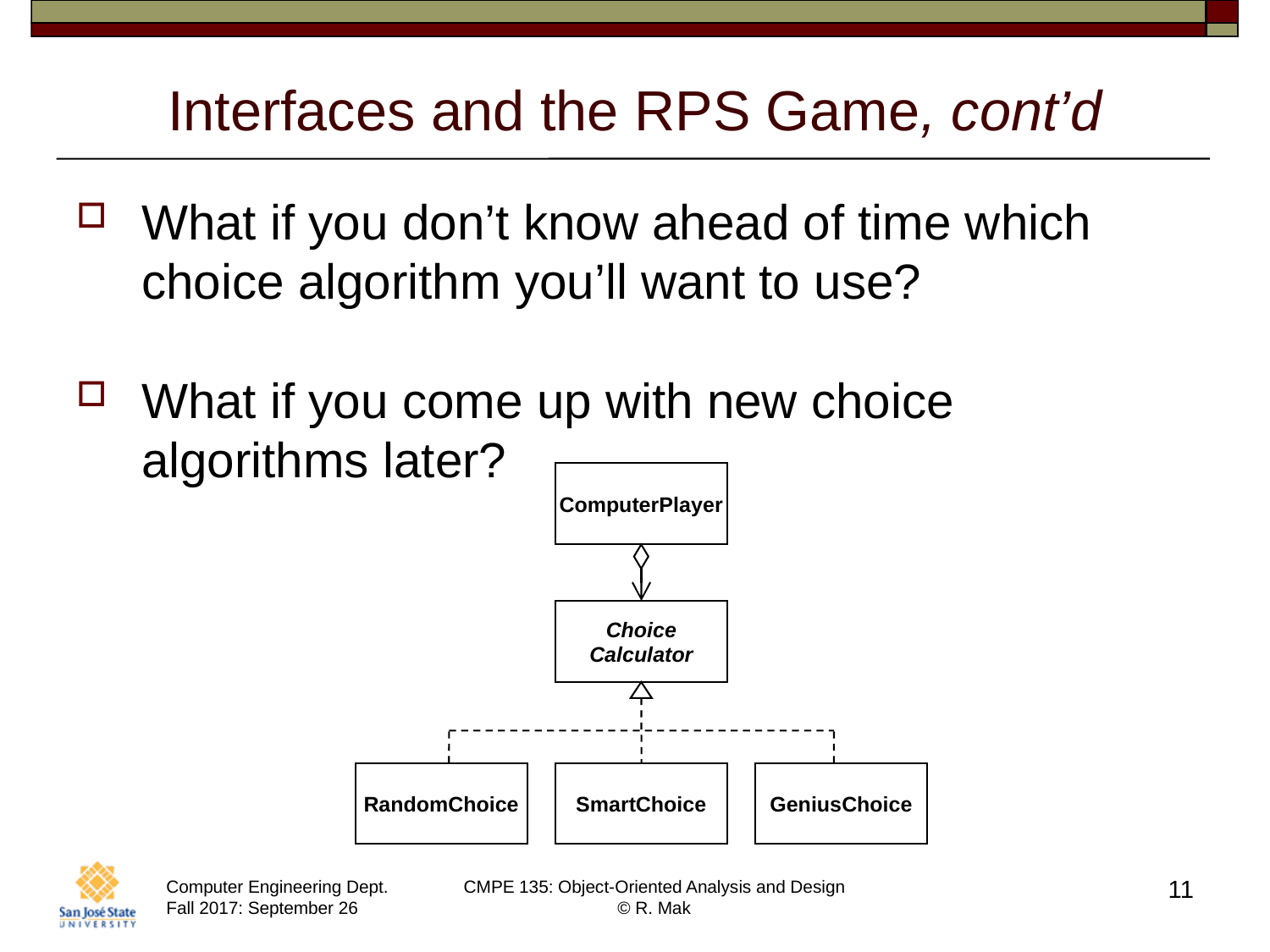

# Interfaces and the RPS Game, cont’d
What if you don’t know ahead of time which choice algorithm you’ll want to use?

What if you come up with new choice algorithms later?
ComputerPlayer

Choice
Calculator

RandomChoice
SmartChoice
GeniusChoice
11